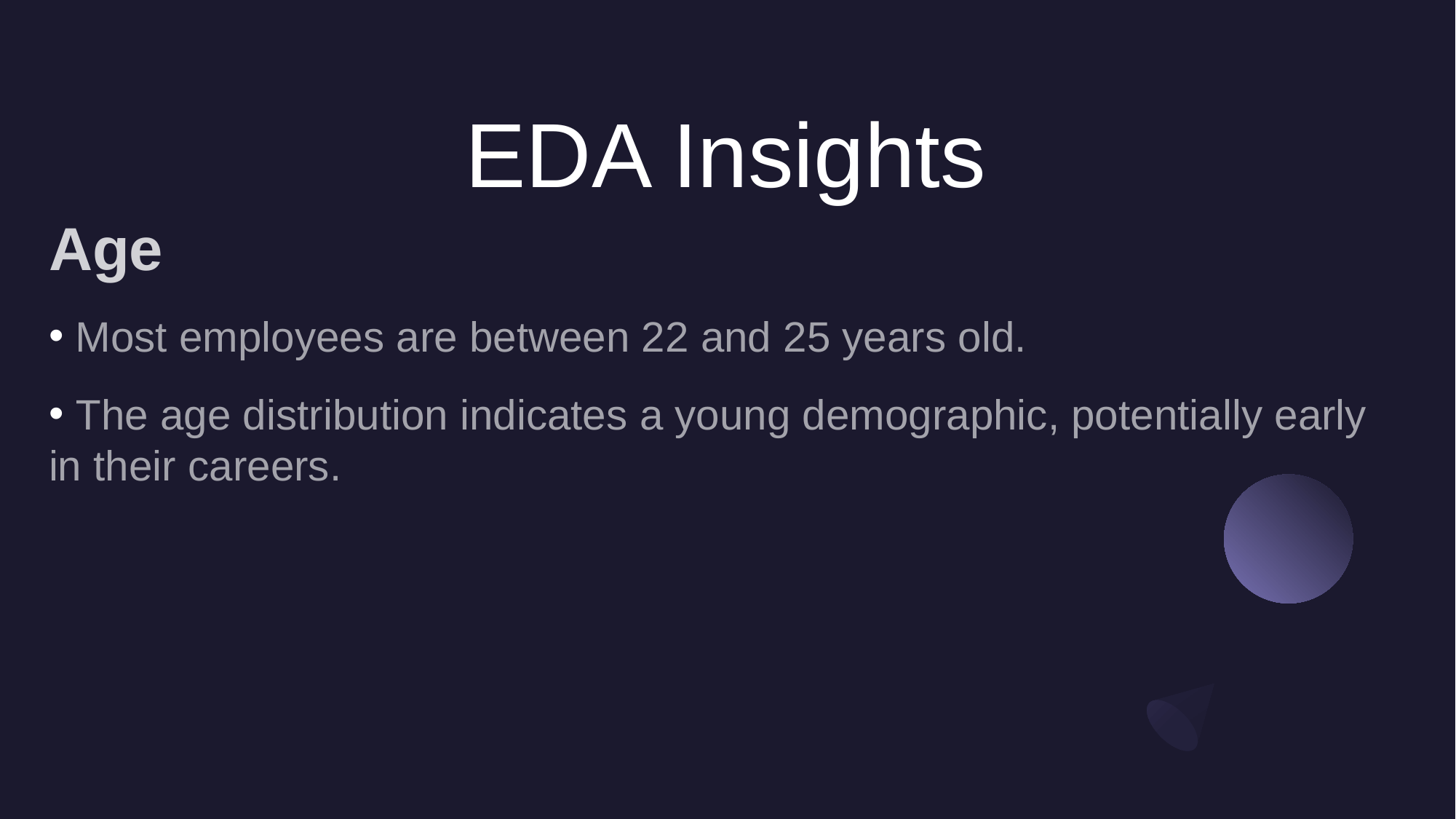

# EDA Insights
Age
 Most employees are between 22 and 25 years old.
 The age distribution indicates a young demographic, potentially early in their careers.